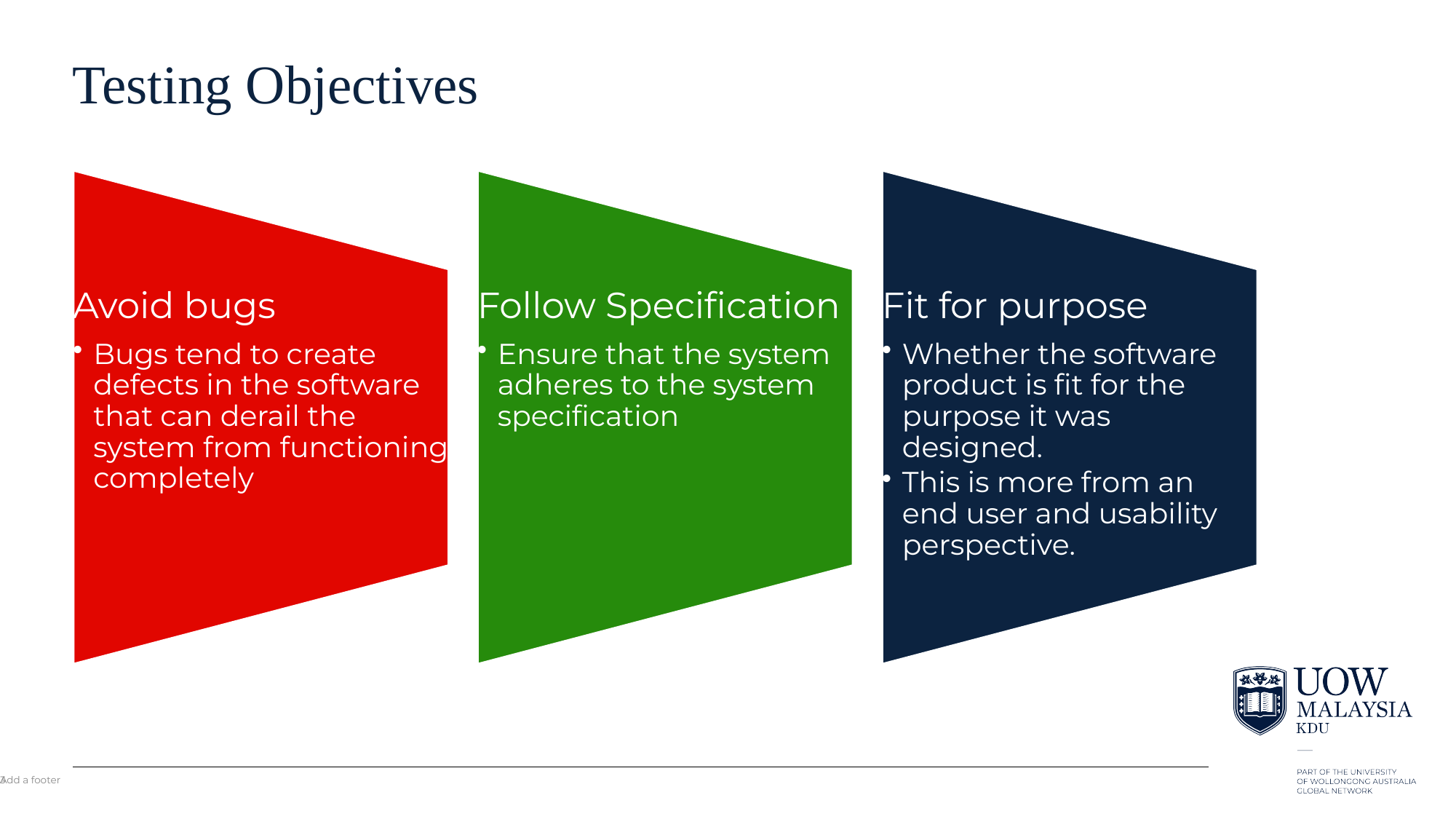

# Testing Objectives
Avoid bugs
Bugs tend to create defects in the software that can derail the system from functioning completely
Follow Specification
Ensure that the system adheres to the system specification
Fit for purpose
Whether the software product is fit for the purpose it was designed.
This is more from an end user and usability perspective.
Add a footer
3